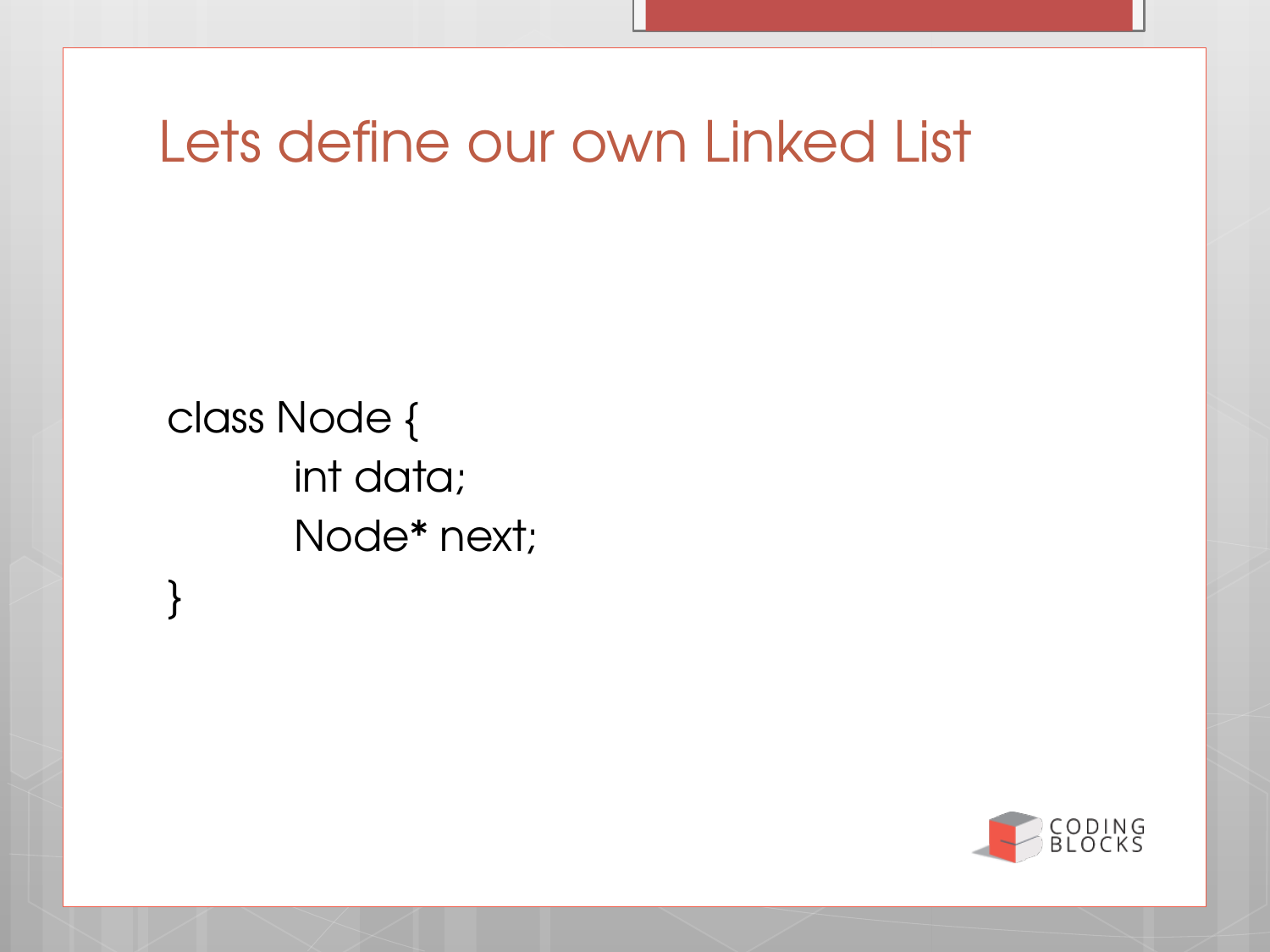

4
# Lets define our own Linked List
class Node {
	int data;
	Node* next;
}